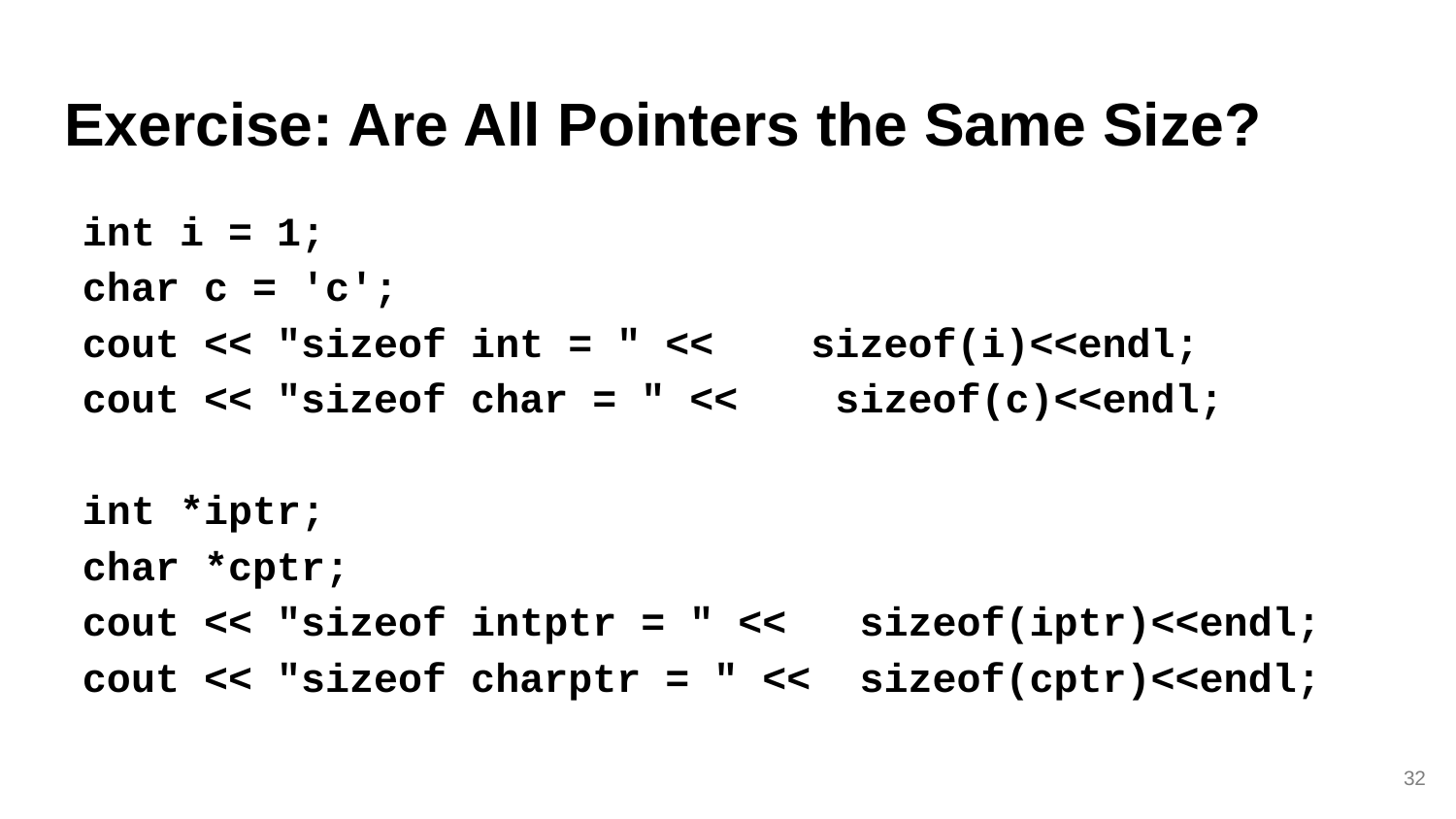

# Exercise: Are All Pointers the Same Size?
int i = 1;
char c = 'c';
cout << "sizeof int = " <<    sizeof(i)<<endl;
cout << "sizeof char = " <<    sizeof(c)<<endl;

int *iptr;
char *cptr;
cout << "sizeof intptr = " <<   sizeof(iptr)<<endl;
cout << "sizeof charptr = " <<  sizeof(cptr)<<endl;

32